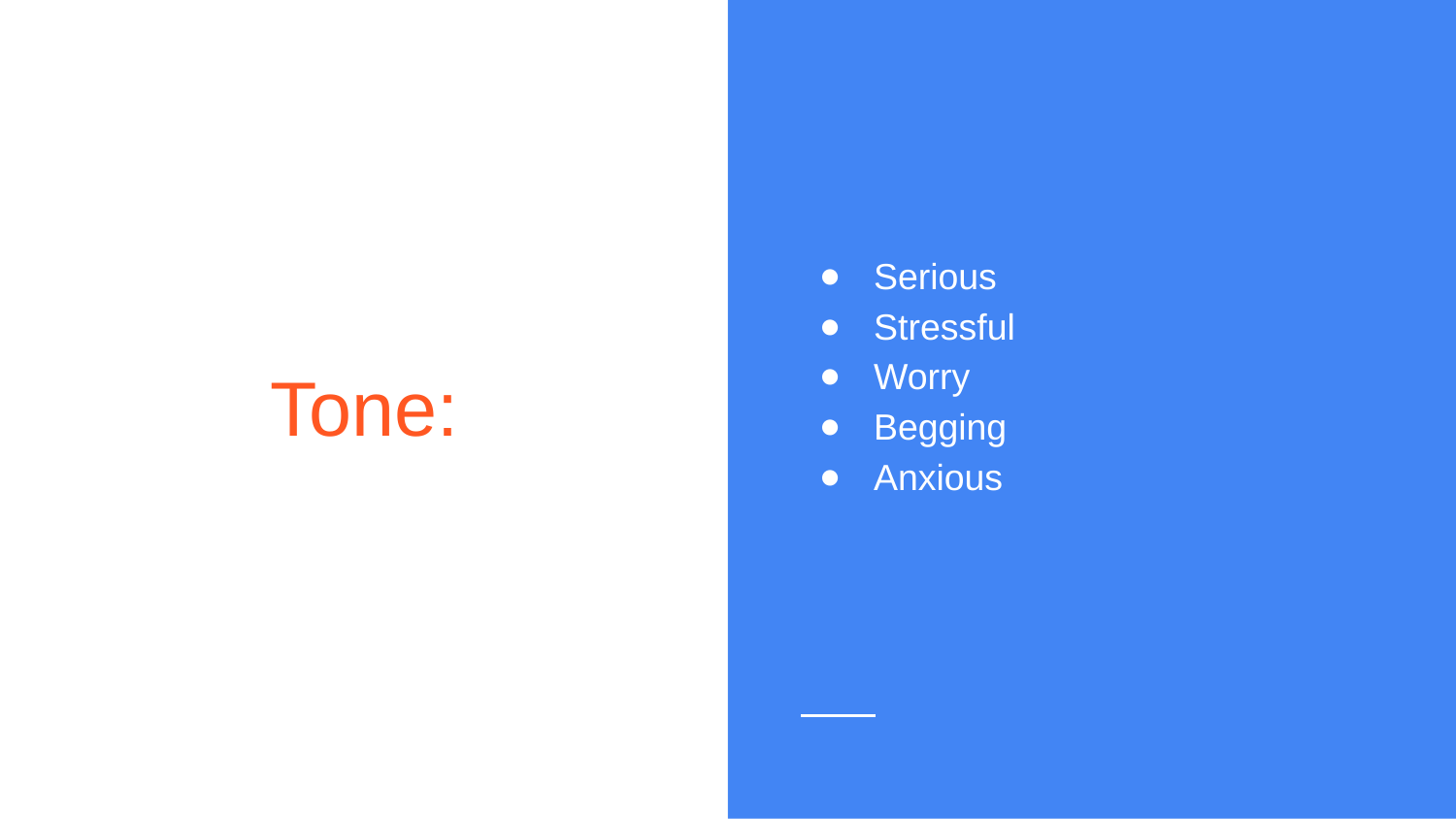

Serious
Stressful
Worry
Begging
Anxious

# Tone: